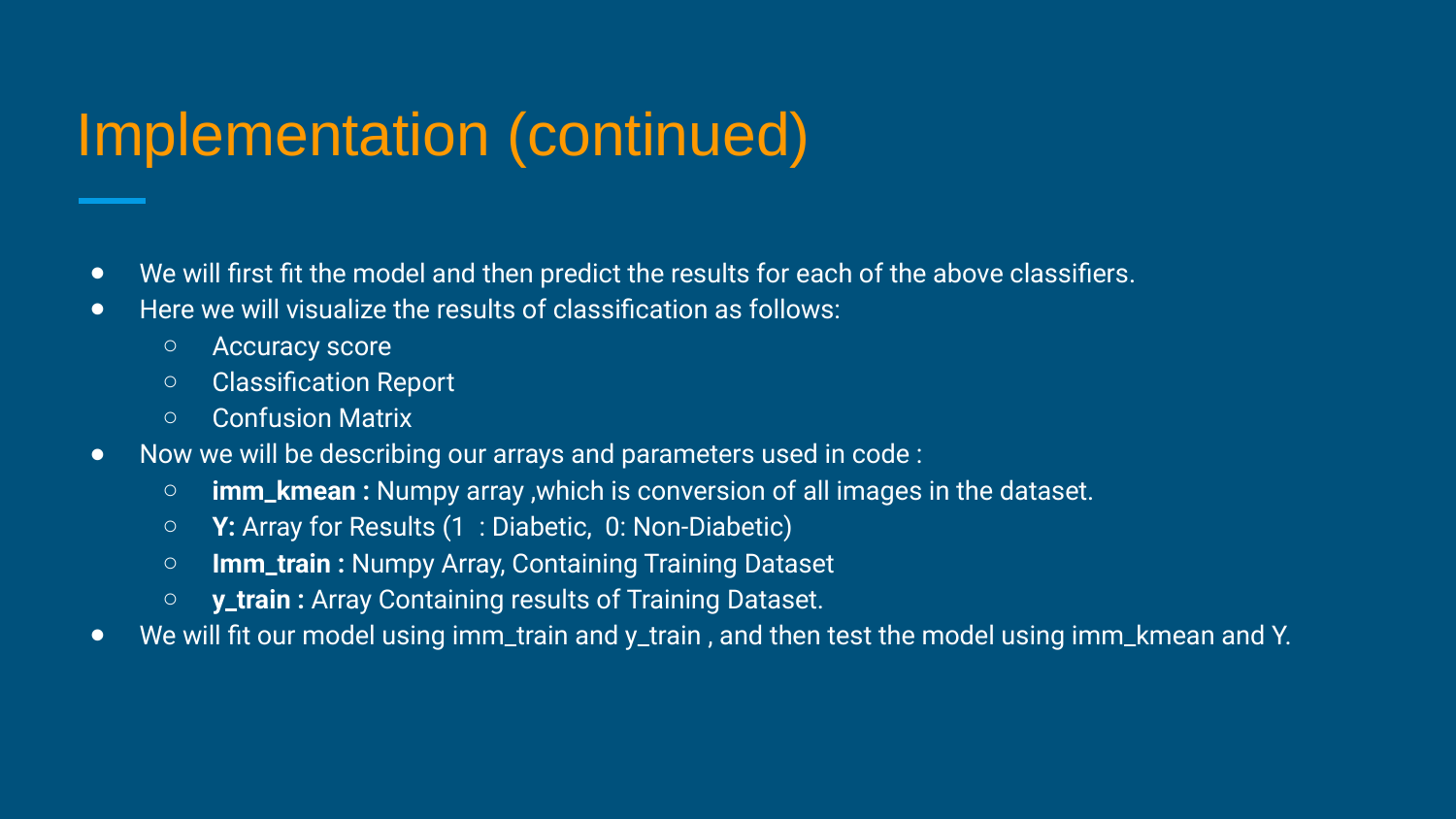

# Implementation (continued)
We will first fit the model and then predict the results for each of the above classifiers.
Here we will visualize the results of classification as follows:
Accuracy score
Classification Report
Confusion Matrix
Now we will be describing our arrays and parameters used in code :
imm_kmean : Numpy array ,which is conversion of all images in the dataset.
Y: Array for Results (1  : Diabetic,  0: Non-Diabetic)
Imm_train : Numpy Array, Containing Training Dataset
y_train : Array Containing results of Training Dataset.
We will fit our model using imm_train and y_train , and then test the model using imm_kmean and Y.